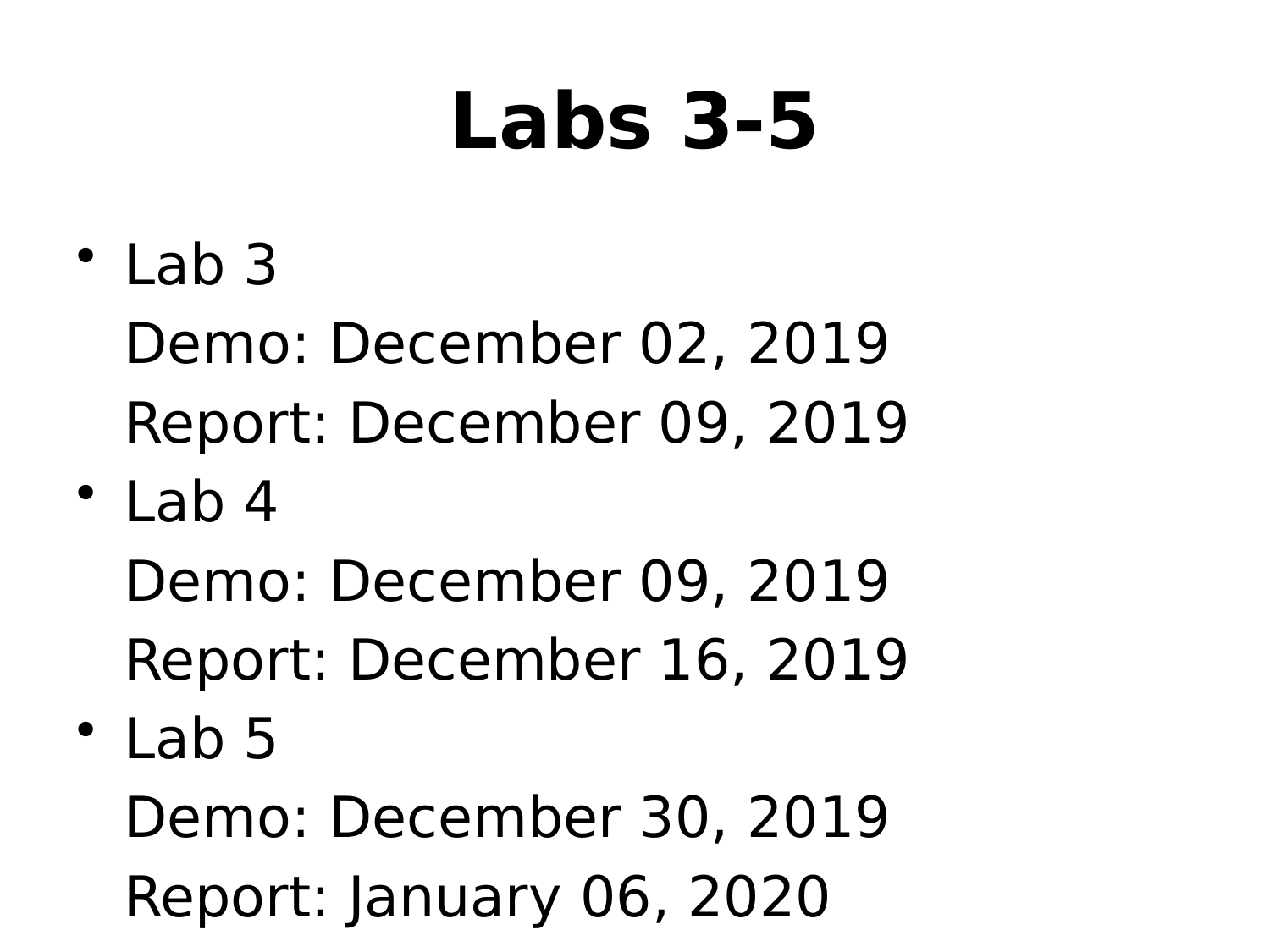

# Labs 3-5
Lab 3
	Demo: December 02, 2019
	Report: December 09, 2019
Lab 4
	Demo: December 09, 2019
	Report: December 16, 2019
Lab 5
	Demo: December 30, 2019
	Report: January 06, 2020